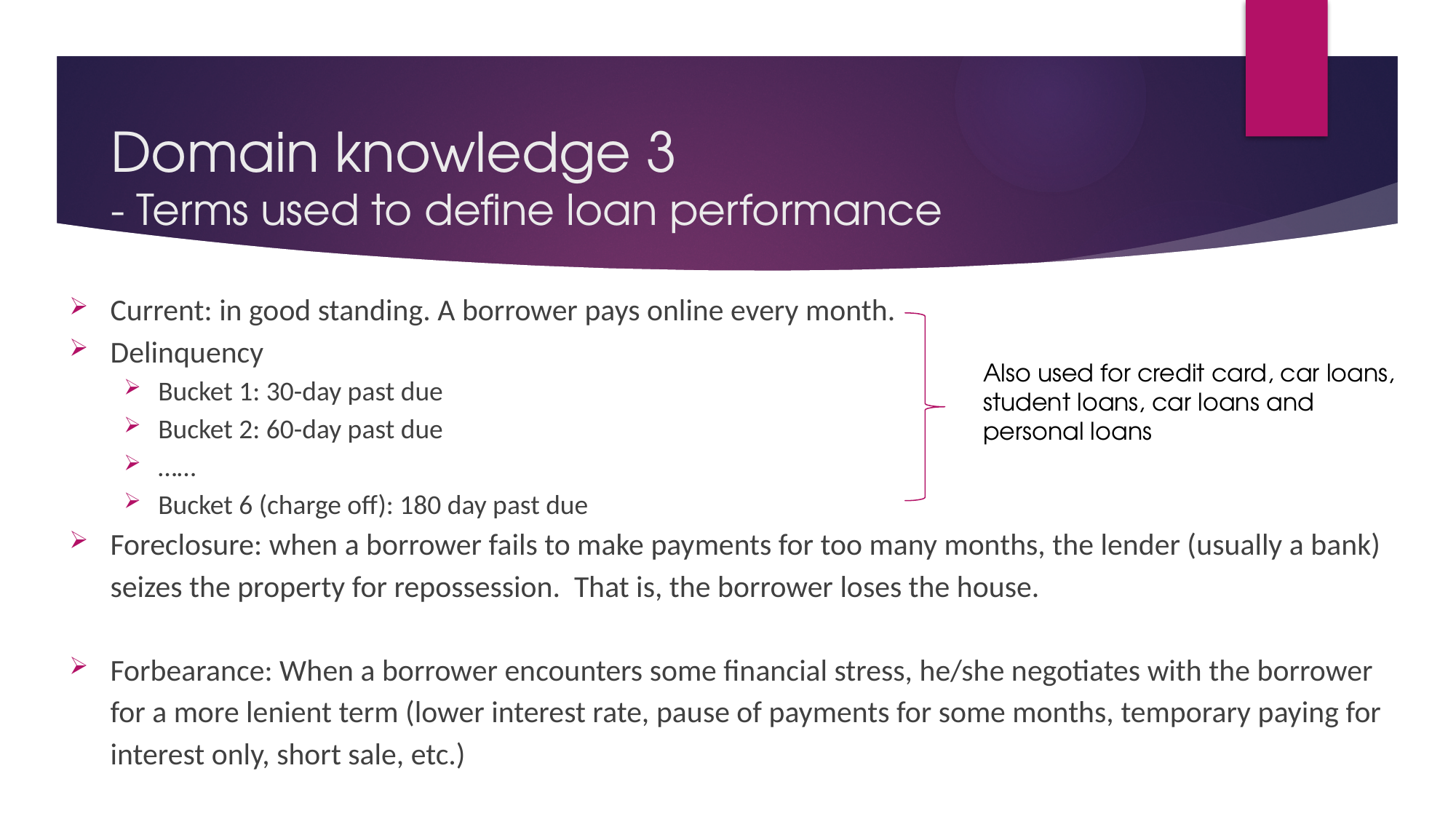

# Domain knowledge 3 - Terms used to define loan performance
Current: in good standing. A borrower pays online every month.
Delinquency
Bucket 1: 30-day past due
Bucket 2: 60-day past due
……
Bucket 6 (charge off): 180 day past due
Foreclosure: when a borrower fails to make payments for too many months, the lender (usually a bank) seizes the property for repossession.  That is, the borrower loses the house.

Forbearance: When a borrower encounters some financial stress, he/she negotiates with the borrower for a more lenient term (lower interest rate, pause of payments for some months, temporary paying for interest only, short sale, etc.)

Also used for credit card, car loans, student loans, car loans and personal loans